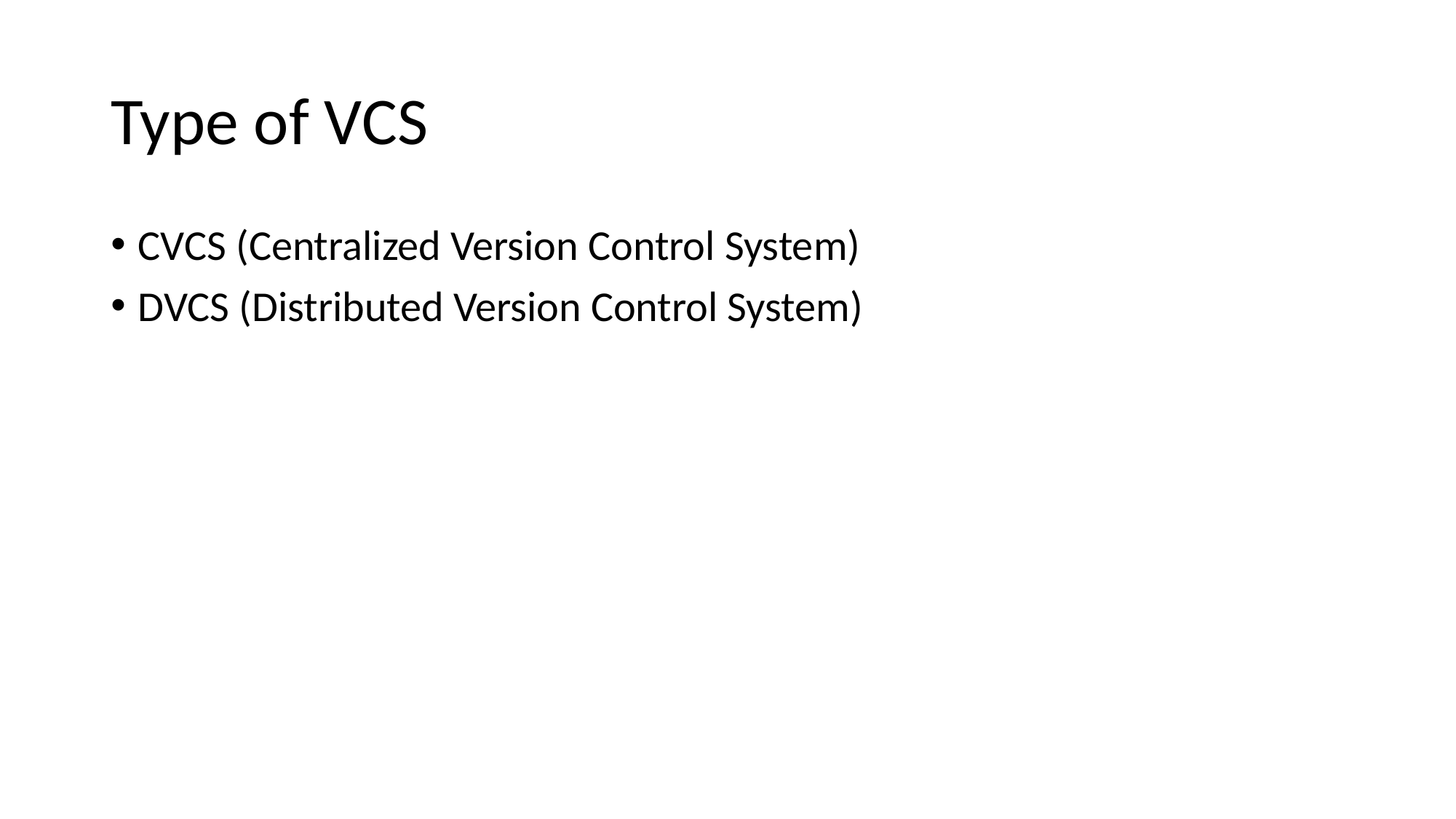

# Type of VCS
CVCS (Centralized Version Control System)
DVCS (Distributed Version Control System)